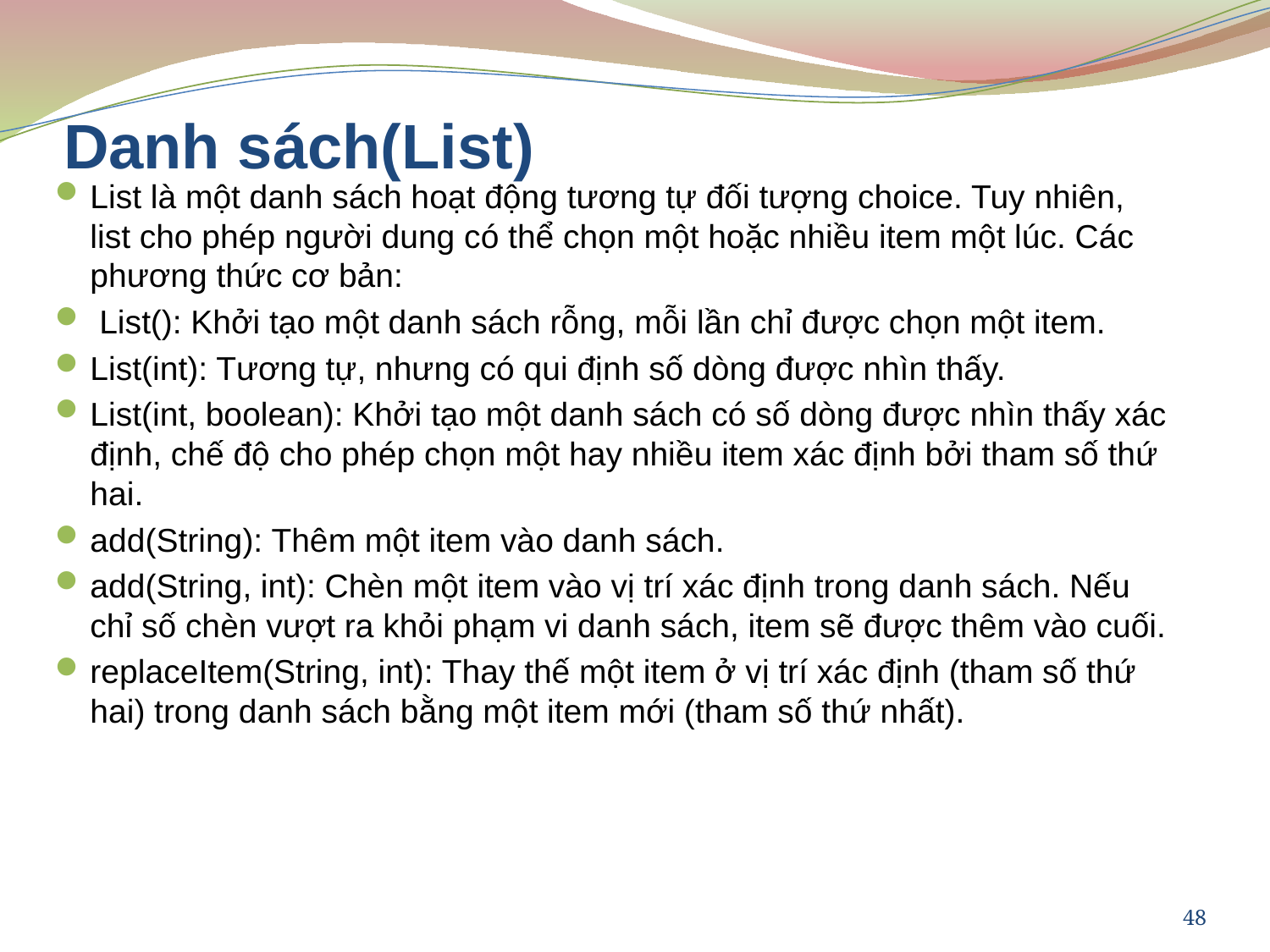

# Danh sách(List)
List là một danh sách hoạt động tương tự đối tượng choice. Tuy nhiên, list cho phép người dung có thể chọn một hoặc nhiều item một lúc. Các phương thức cơ bản:
 List(): Khởi tạo một danh sách rỗng, mỗi lần chỉ được chọn một item.
List(int): Tương tự, nhưng có qui định số dòng được nhìn thấy.
List(int, boolean): Khởi tạo một danh sách có số dòng được nhìn thấy xác định, chế độ cho phép chọn một hay nhiều item xác định bởi tham số thứ hai.
add(String): Thêm một item vào danh sách.
add(String, int): Chèn một item vào vị trí xác định trong danh sách. Nếu chỉ số chèn vượt ra khỏi phạm vi danh sách, item sẽ được thêm vào cuối.
replaceItem(String, int): Thay thế một item ở vị trí xác định (tham số thứ hai) trong danh sách bằng một item mới (tham số thứ nhất).
48